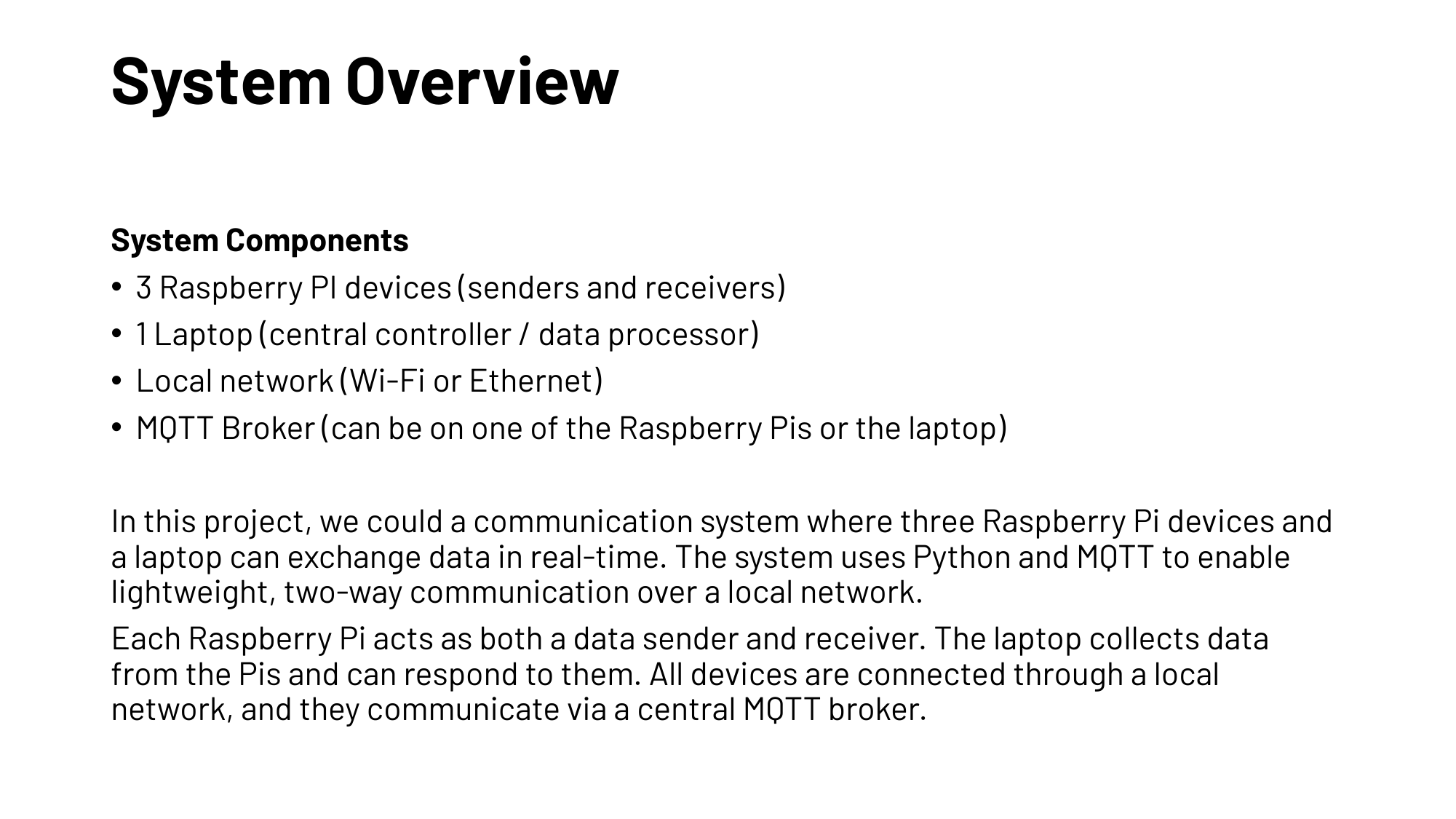

# System Overview
System Components
3 Raspberry PI devices (senders and receivers)
1 Laptop (central controller / data processor)
Local network (Wi-Fi or Ethernet)
MQTT Broker (can be on one of the Raspberry Pis or the laptop)

In this project, we could a communication system where three Raspberry Pi devices and a laptop can exchange data in real-time. The system uses Python and MQTT to enable lightweight, two-way communication over a local network.
Each Raspberry Pi acts as both a data sender and receiver. The laptop collects data from the Pis and can respond to them. All devices are connected through a local network, and they communicate via a central MQTT broker.